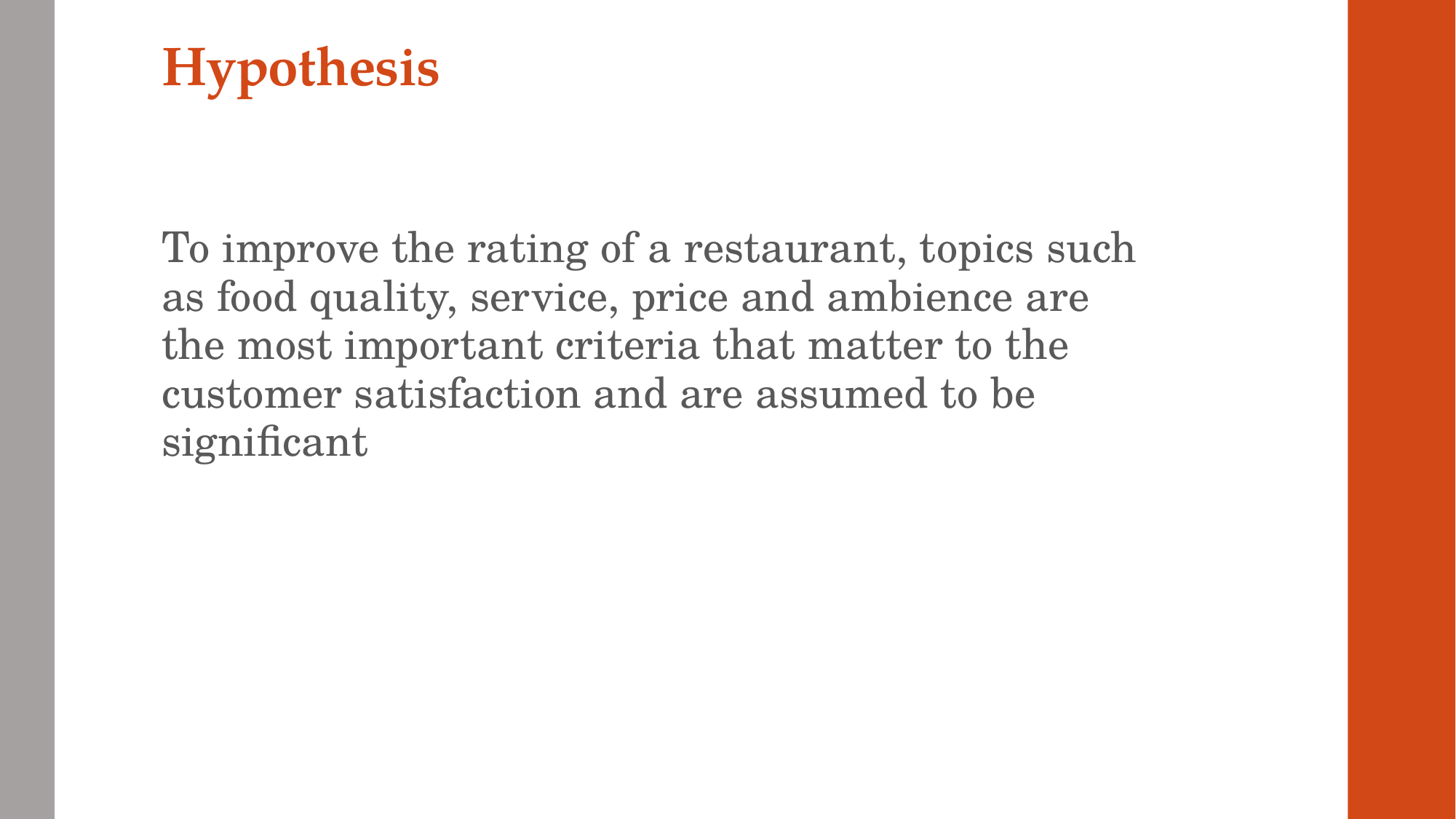

# Hypothesis
To improve the rating of a restaurant, topics such as food quality, service, price and ambience are the most important criteria that matter to the customer satisfaction and are assumed to be significant